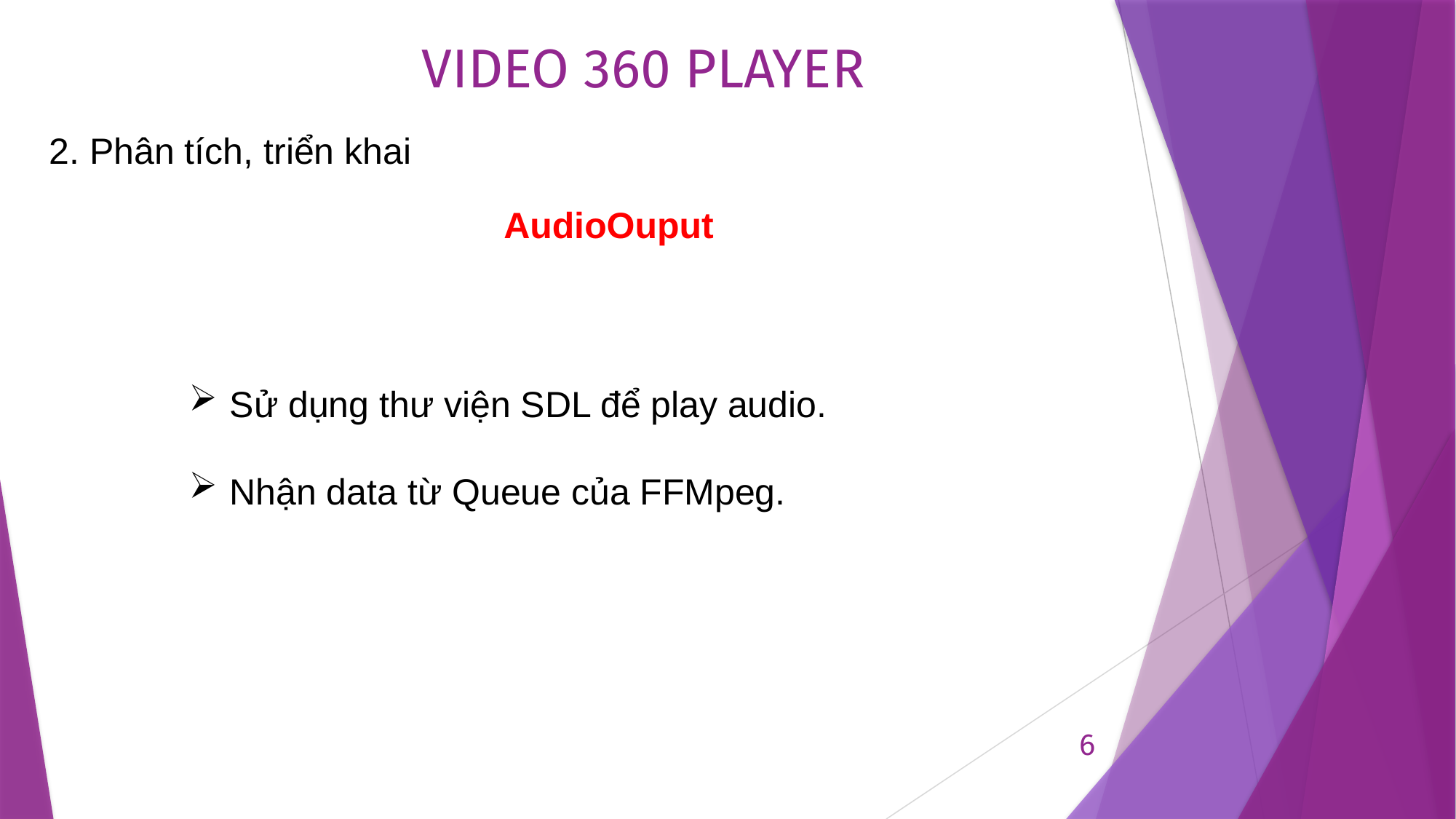

2. Phân tích, triển khai
AudioOuput
Sử dụng thư viện SDL để play audio.
Nhận data từ Queue của FFMpeg.
6